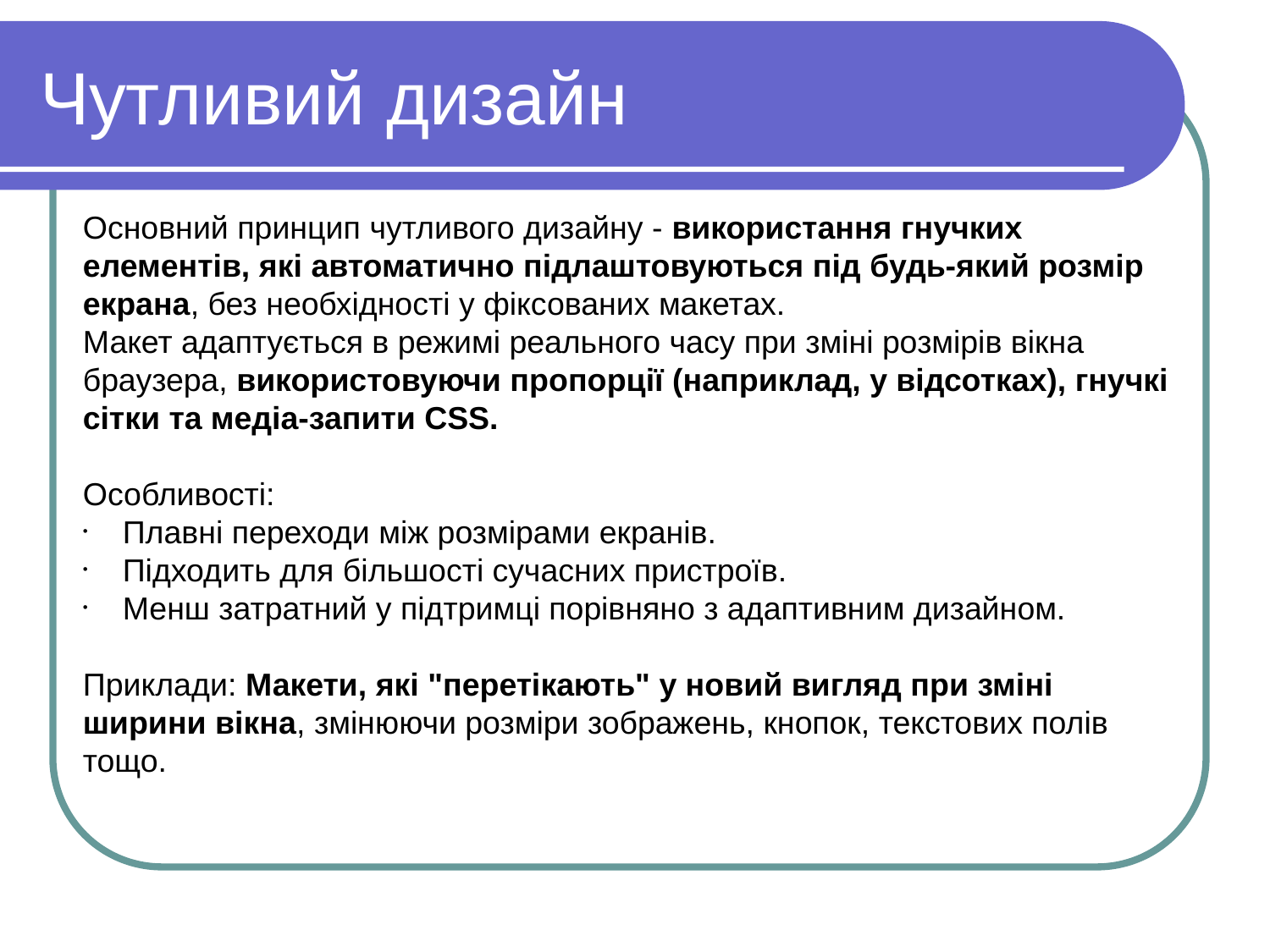

Чутливий дизайн
Основний принцип чутливого дизайну - використання гнучких елементів, які автоматично підлаштовуються під будь-який розмір екрана, без необхідності у фіксованих макетах.
Макет адаптується в режимі реального часу при зміні розмірів вікна браузера, використовуючи пропорції (наприклад, у відсотках), гнучкі сітки та медіа-запити CSS.
Особливості:
Плавні переходи між розмірами екранів.
Підходить для більшості сучасних пристроїв.
Менш затратний у підтримці порівняно з адаптивним дизайном.
Приклади: Макети, які "перетікають" у новий вигляд при зміні ширини вікна, змінюючи розміри зображень, кнопок, текстових полів тощо.